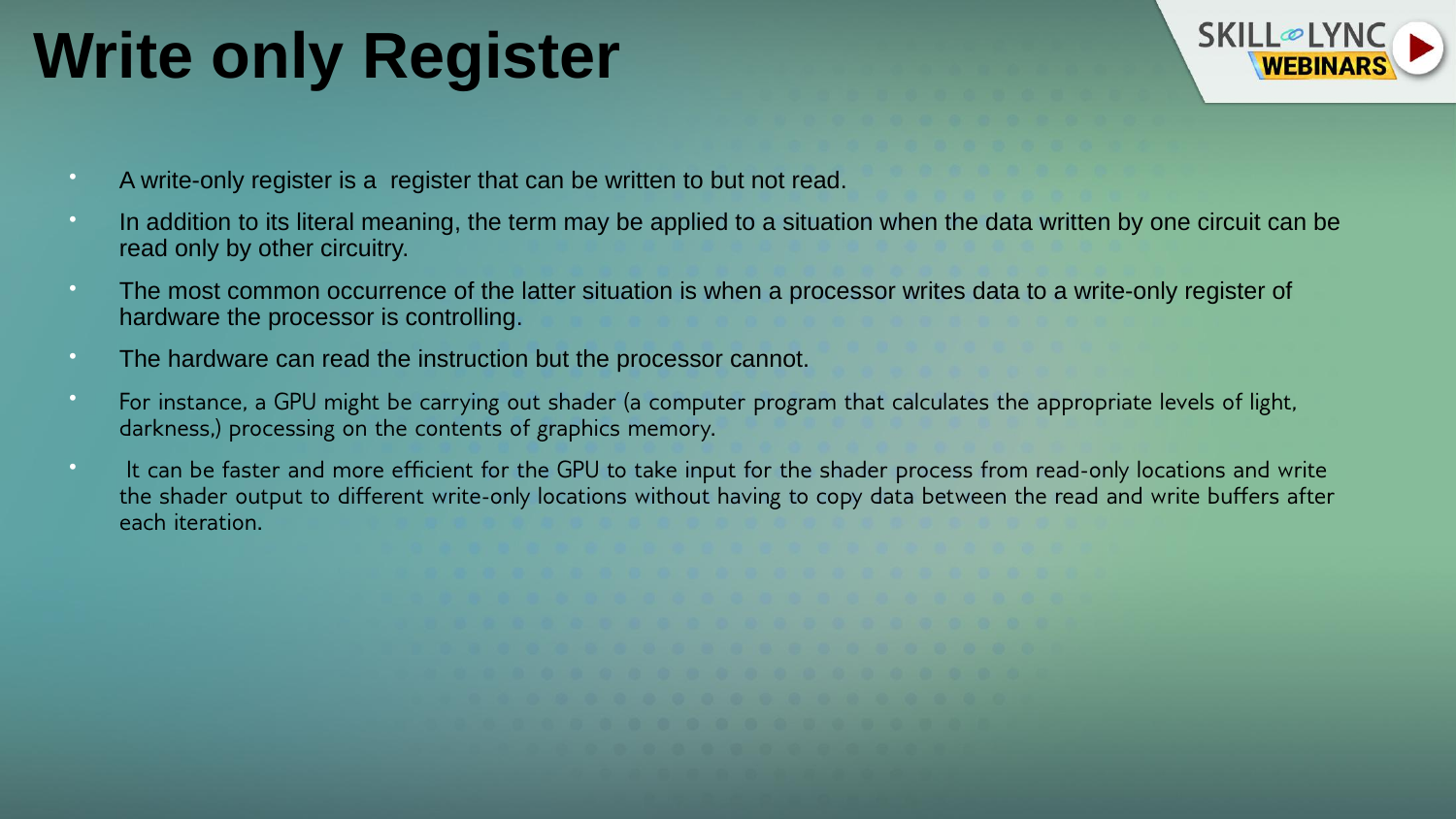

# Write only Register
A write-only register is a  register that can be written to but not read.
In addition to its literal meaning, the term may be applied to a situation when the data written by one circuit can be read only by other circuitry.
The most common occurrence of the latter situation is when a processor writes data to a write-only register of hardware the processor is controlling.
The hardware can read the instruction but the processor cannot.
For instance, a GPU might be carrying out shader (a computer program that calculates the appropriate levels of light, darkness,) processing on the contents of graphics memory.
 It can be faster and more efficient for the GPU to take input for the shader process from read-only locations and write the shader output to different write-only locations without having to copy data between the read and write buffers after each iteration.